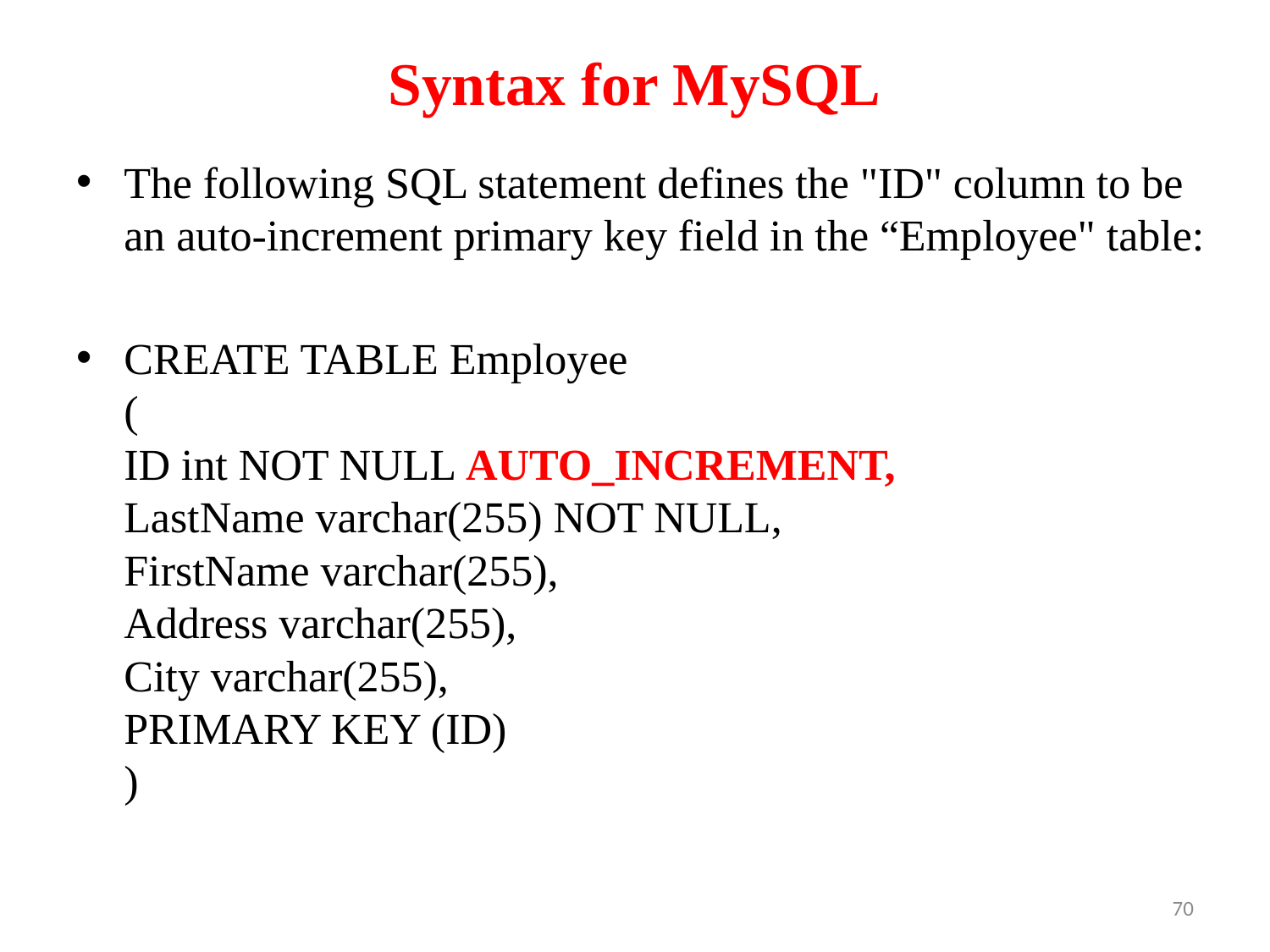

# Syntax for MySQL
The following SQL statement defines the "ID" column to be an auto-increment primary key field in the “Employee" table:

CREATE TABLE Employee
(
ID int NOT NULL AUTO_INCREMENT,
LastName varchar(255) NOT NULL,
FirstName varchar(255),
Address varchar(255),
City varchar(255),
PRIMARY KEY (ID)
)

70